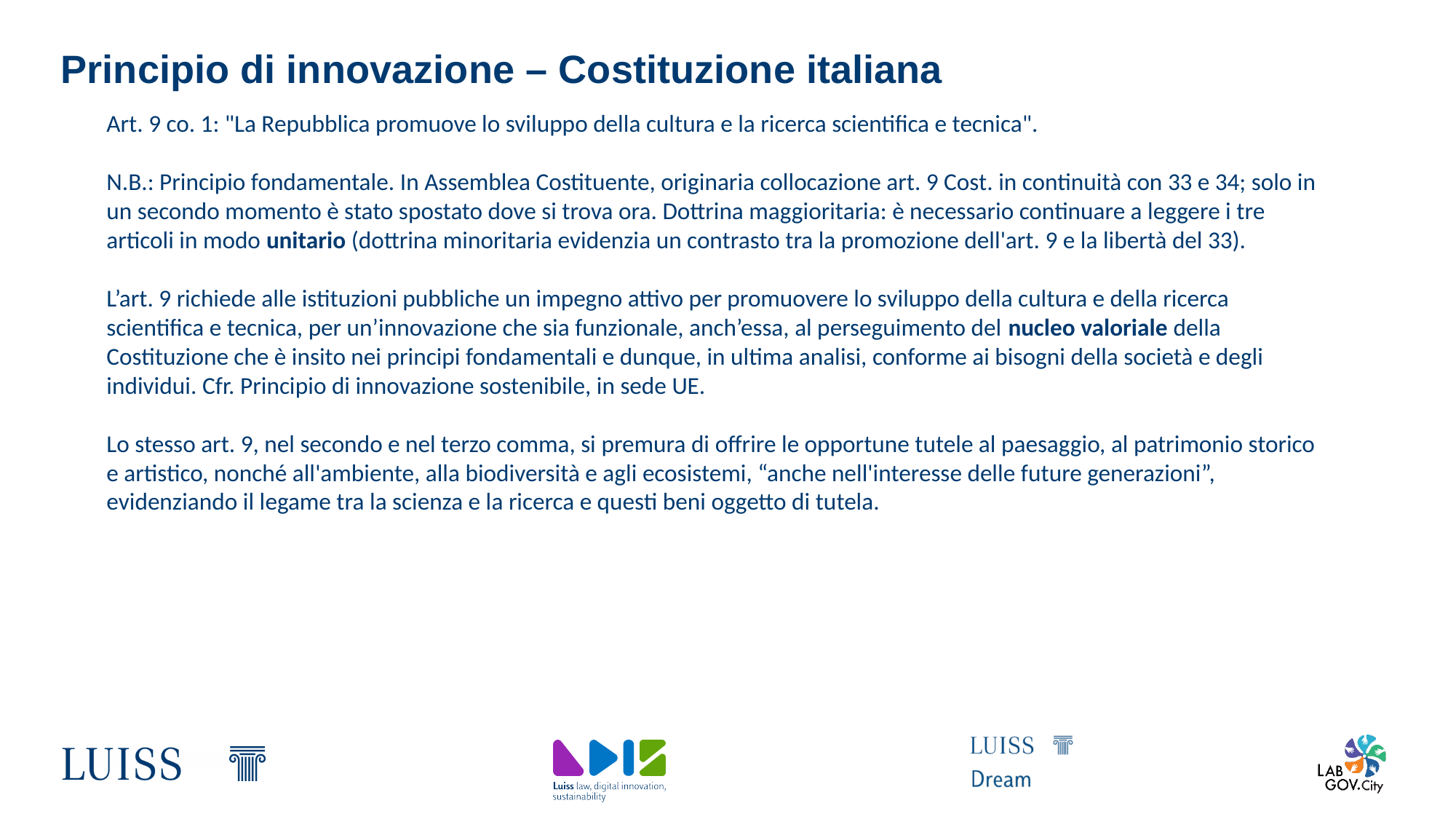

# Principio di innovazione – Costituzione italiana
Art. 9 co. 1: "La Repubblica promuove lo sviluppo della cultura e la ricerca scientifica e tecnica".

N.B.: Principio fondamentale. In Assemblea Costituente, originaria collocazione art. 9 Cost. in continuità con 33 e 34; solo in un secondo momento è stato spostato dove si trova ora. Dottrina maggioritaria: è necessario continuare a leggere i tre articoli in modo unitario (dottrina minoritaria evidenzia un contrasto tra la promozione dell'art. 9 e la libertà del 33).

L’art. 9 richiede alle istituzioni pubbliche un impegno attivo per promuovere lo sviluppo della cultura e della ricerca scientifica e tecnica, per un’innovazione che sia funzionale, anch’essa, al perseguimento del nucleo valoriale della Costituzione che è insito nei principi fondamentali e dunque, in ultima analisi, conforme ai bisogni della società e degli individui. Cfr. Principio di innovazione sostenibile, in sede UE.

Lo stesso art. 9, nel secondo e nel terzo comma, si premura di offrire le opportune tutele al paesaggio, al patrimonio storico e artistico, nonché all'ambiente, alla biodiversità e agli ecosistemi, “anche nell'interesse delle future generazioni”, evidenziando il legame tra la scienza e la ricerca e questi beni oggetto di tutela.